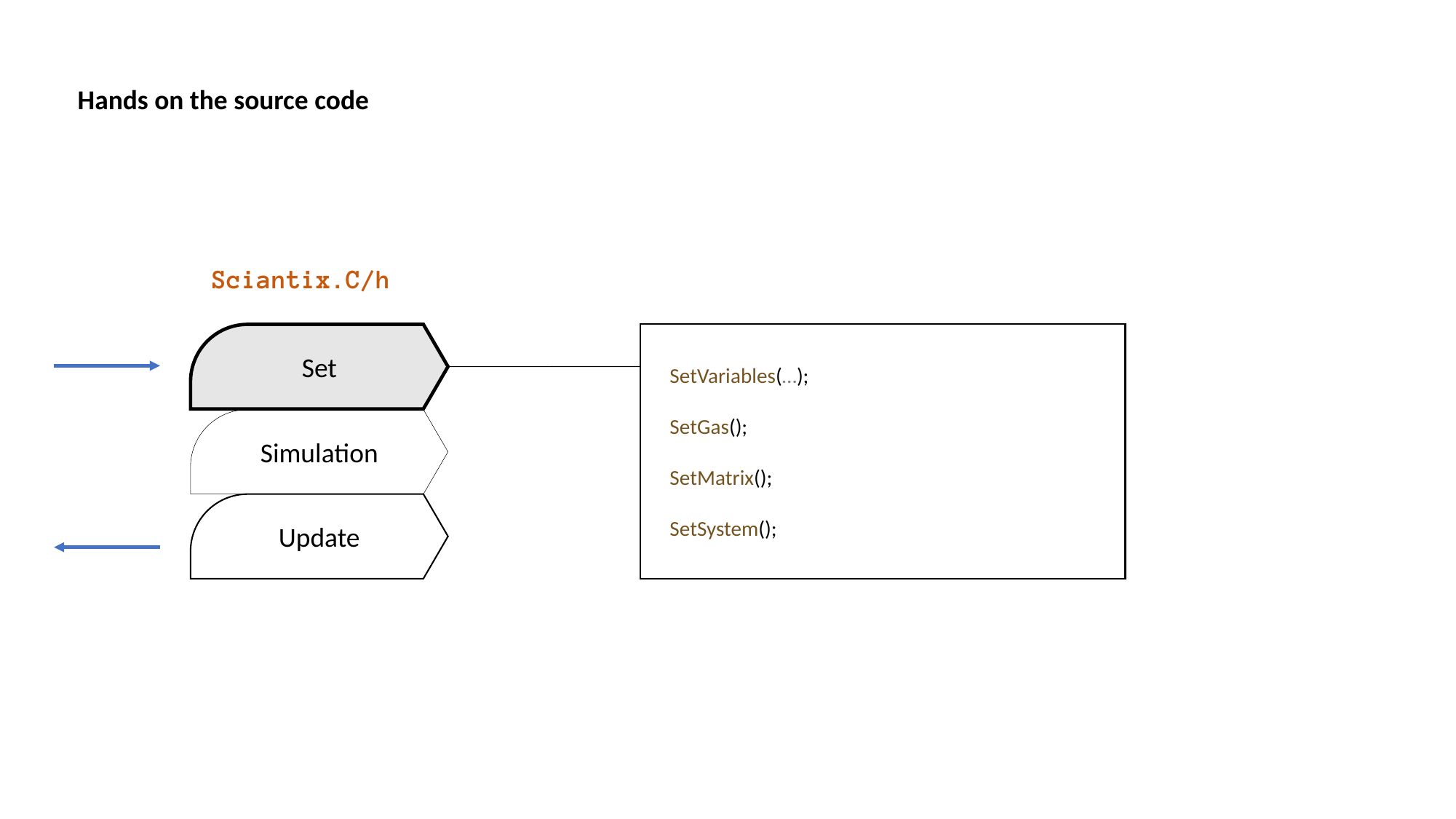

# Hands on the source code
Sciantix.C/h
Set
    SetVariables(…);
    SetGas();
    SetMatrix();
    SetSystem();
Simulation
Update